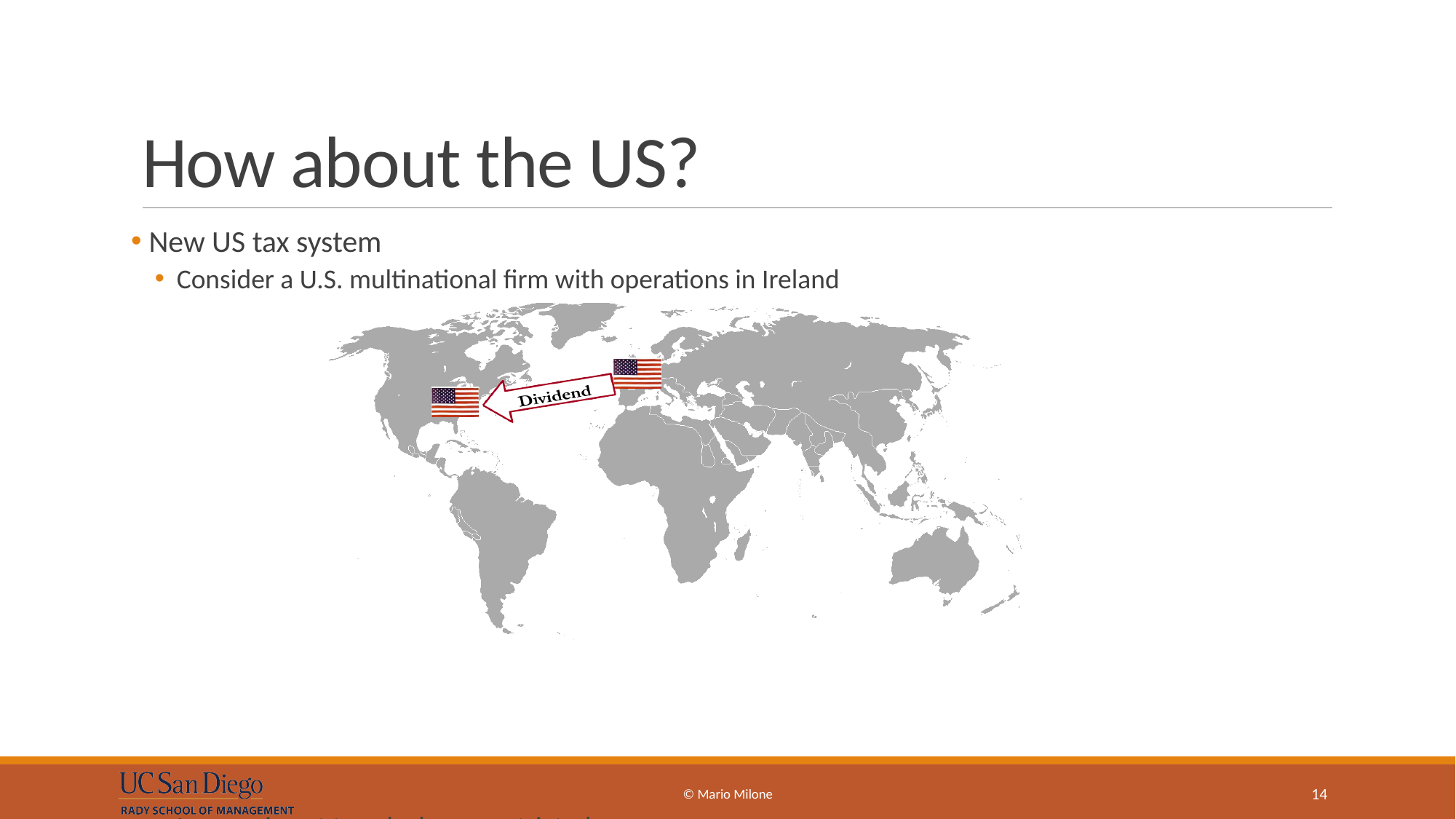

# How about the US?
 New US tax system
Consider a U.S. multinational firm with operations in Ireland

Income is not taxed when repatriated

© Mario Milone
14